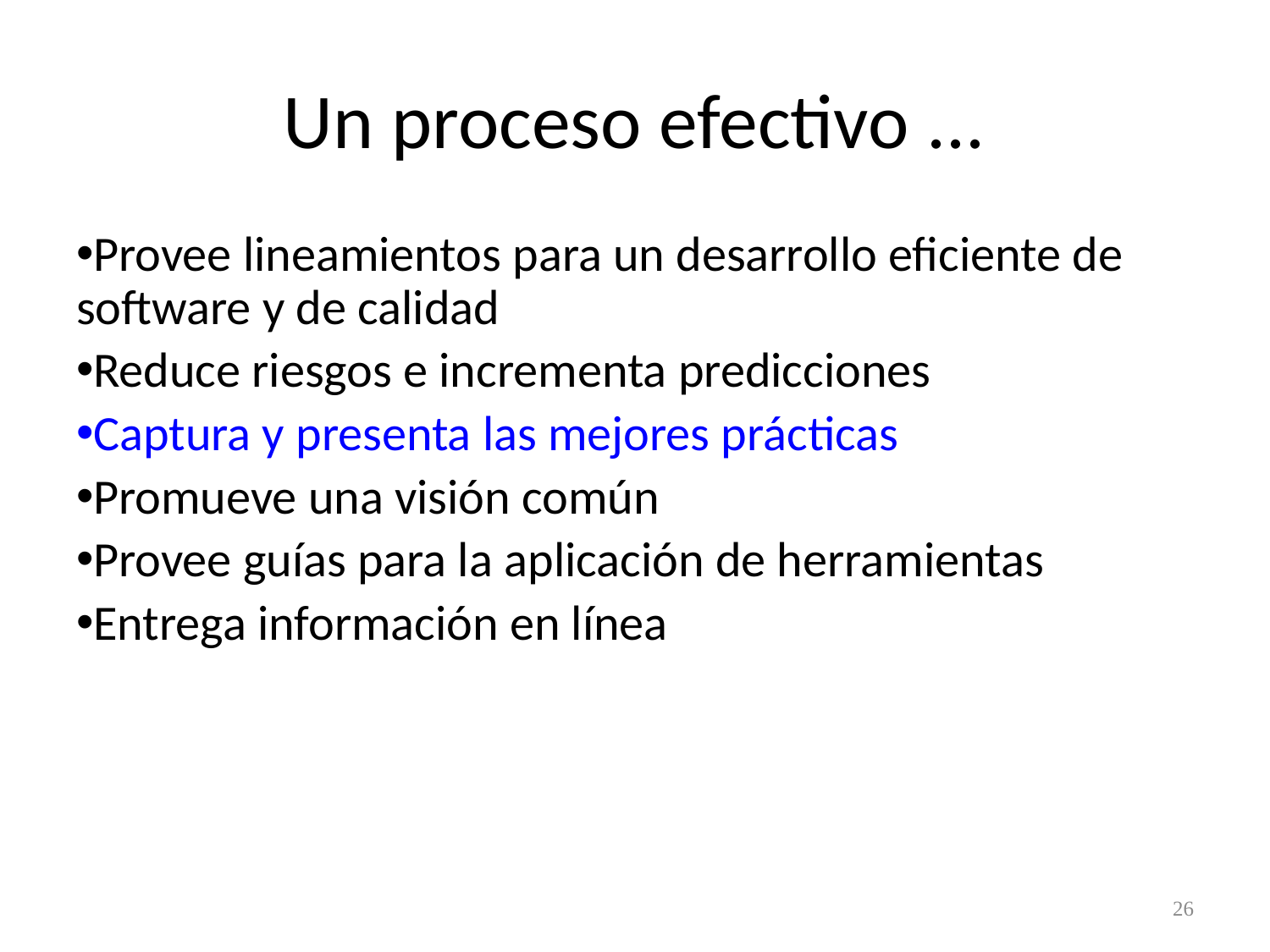

# Un proceso efectivo ...
Provee lineamientos para un desarrollo eficiente de software y de calidad
Reduce riesgos e incrementa predicciones
Captura y presenta las mejores prácticas
Promueve una visión común
Provee guías para la aplicación de herramientas
Entrega información en línea
26